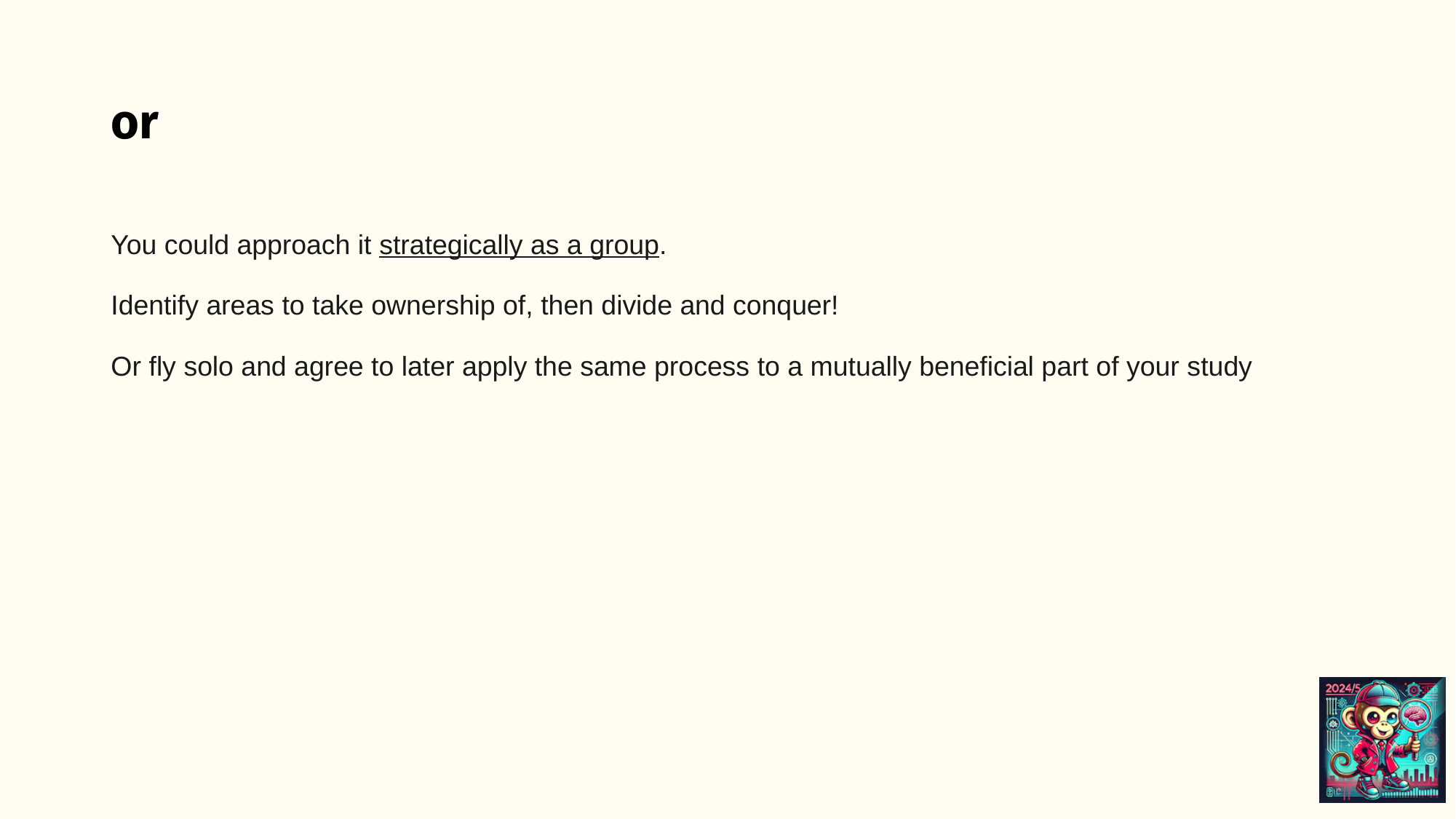

# or
You could approach it strategically as a group.
Identify areas to take ownership of, then divide and conquer!
Or fly solo and agree to later apply the same process to a mutually beneficial part of your study